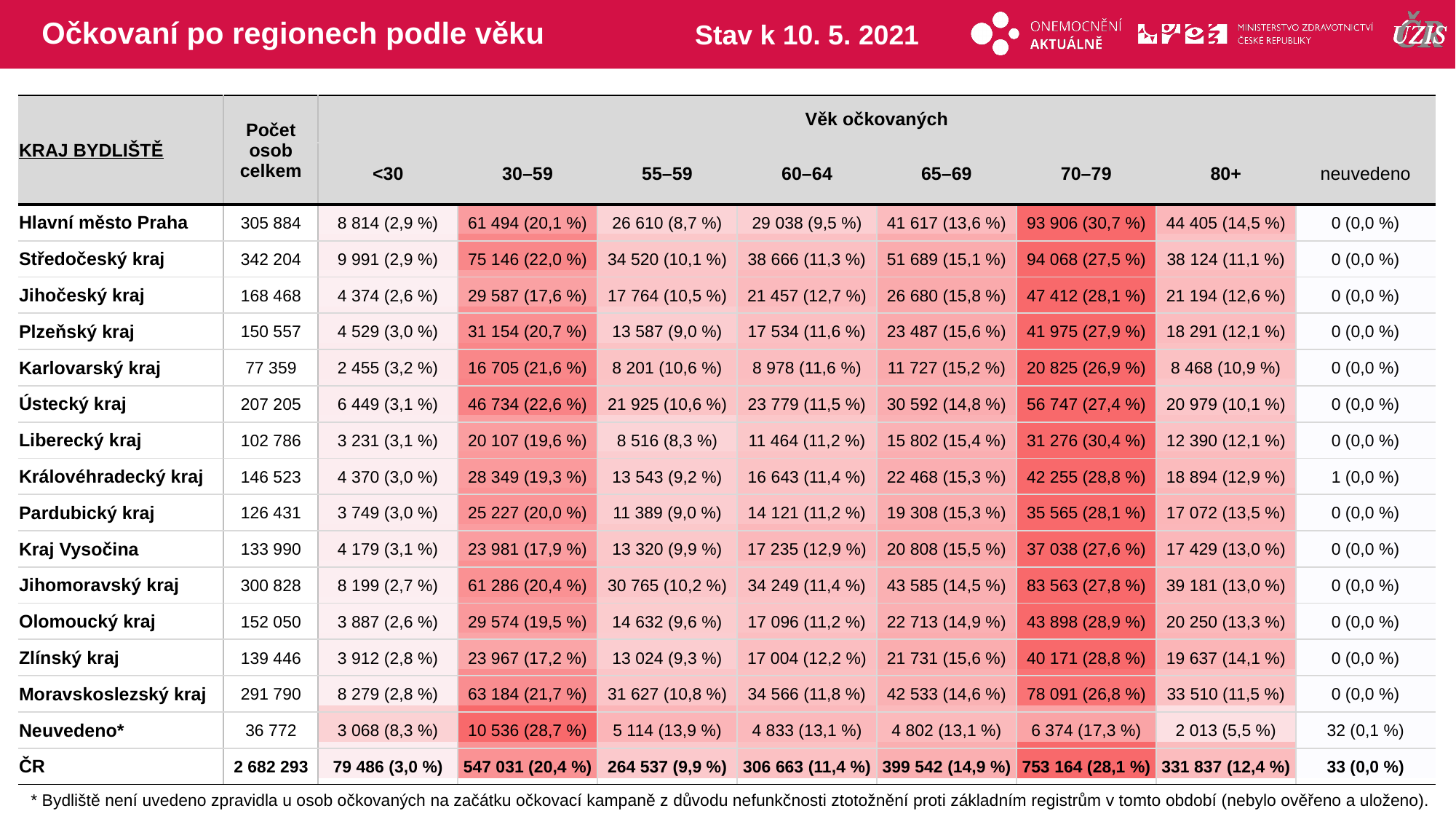

# Očkovaní po regionech podle věku
Stav k 10. 5. 2021
| KRAJ BYDLIŠTĚ | Počet osob celkem | Věk očkovaných |  |  |  |  |  |  |  |
| --- | --- | --- | --- | --- | --- | --- | --- | --- | --- |
|  |  | <30 | 30–59 | 55–59 | 60–64 | 65–69 | 70–79 | 80+ | neuvedeno |
| Hlavní město Praha | 305 884 | 8 814 (2,9 %) | 61 494 (20,1 %) | 26 610 (8,7 %) | 29 038 (9,5 %) | 41 617 (13,6 %) | 93 906 (30,7 %) | 44 405 (14,5 %) | 0 (0,0 %) |
| Středočeský kraj | 342 204 | 9 991 (2,9 %) | 75 146 (22,0 %) | 34 520 (10,1 %) | 38 666 (11,3 %) | 51 689 (15,1 %) | 94 068 (27,5 %) | 38 124 (11,1 %) | 0 (0,0 %) |
| Jihočeský kraj | 168 468 | 4 374 (2,6 %) | 29 587 (17,6 %) | 17 764 (10,5 %) | 21 457 (12,7 %) | 26 680 (15,8 %) | 47 412 (28,1 %) | 21 194 (12,6 %) | 0 (0,0 %) |
| Plzeňský kraj | 150 557 | 4 529 (3,0 %) | 31 154 (20,7 %) | 13 587 (9,0 %) | 17 534 (11,6 %) | 23 487 (15,6 %) | 41 975 (27,9 %) | 18 291 (12,1 %) | 0 (0,0 %) |
| Karlovarský kraj | 77 359 | 2 455 (3,2 %) | 16 705 (21,6 %) | 8 201 (10,6 %) | 8 978 (11,6 %) | 11 727 (15,2 %) | 20 825 (26,9 %) | 8 468 (10,9 %) | 0 (0,0 %) |
| Ústecký kraj | 207 205 | 6 449 (3,1 %) | 46 734 (22,6 %) | 21 925 (10,6 %) | 23 779 (11,5 %) | 30 592 (14,8 %) | 56 747 (27,4 %) | 20 979 (10,1 %) | 0 (0,0 %) |
| Liberecký kraj | 102 786 | 3 231 (3,1 %) | 20 107 (19,6 %) | 8 516 (8,3 %) | 11 464 (11,2 %) | 15 802 (15,4 %) | 31 276 (30,4 %) | 12 390 (12,1 %) | 0 (0,0 %) |
| Královéhradecký kraj | 146 523 | 4 370 (3,0 %) | 28 349 (19,3 %) | 13 543 (9,2 %) | 16 643 (11,4 %) | 22 468 (15,3 %) | 42 255 (28,8 %) | 18 894 (12,9 %) | 1 (0,0 %) |
| Pardubický kraj | 126 431 | 3 749 (3,0 %) | 25 227 (20,0 %) | 11 389 (9,0 %) | 14 121 (11,2 %) | 19 308 (15,3 %) | 35 565 (28,1 %) | 17 072 (13,5 %) | 0 (0,0 %) |
| Kraj Vysočina | 133 990 | 4 179 (3,1 %) | 23 981 (17,9 %) | 13 320 (9,9 %) | 17 235 (12,9 %) | 20 808 (15,5 %) | 37 038 (27,6 %) | 17 429 (13,0 %) | 0 (0,0 %) |
| Jihomoravský kraj | 300 828 | 8 199 (2,7 %) | 61 286 (20,4 %) | 30 765 (10,2 %) | 34 249 (11,4 %) | 43 585 (14,5 %) | 83 563 (27,8 %) | 39 181 (13,0 %) | 0 (0,0 %) |
| Olomoucký kraj | 152 050 | 3 887 (2,6 %) | 29 574 (19,5 %) | 14 632 (9,6 %) | 17 096 (11,2 %) | 22 713 (14,9 %) | 43 898 (28,9 %) | 20 250 (13,3 %) | 0 (0,0 %) |
| Zlínský kraj | 139 446 | 3 912 (2,8 %) | 23 967 (17,2 %) | 13 024 (9,3 %) | 17 004 (12,2 %) | 21 731 (15,6 %) | 40 171 (28,8 %) | 19 637 (14,1 %) | 0 (0,0 %) |
| Moravskoslezský kraj | 291 790 | 8 279 (2,8 %) | 63 184 (21,7 %) | 31 627 (10,8 %) | 34 566 (11,8 %) | 42 533 (14,6 %) | 78 091 (26,8 %) | 33 510 (11,5 %) | 0 (0,0 %) |
| Neuvedeno\* | 36 772 | 3 068 (8,3 %) | 10 536 (28,7 %) | 5 114 (13,9 %) | 4 833 (13,1 %) | 4 802 (13,1 %) | 6 374 (17,3 %) | 2 013 (5,5 %) | 32 (0,1 %) |
| ČR | 2 682 293 | 79 486 (3,0 %) | 547 031 (20,4 %) | 264 537 (9,9 %) | 306 663 (11,4 %) | 399 542 (14,9 %) | 753 164 (28,1 %) | 331 837 (12,4 %) | 33 (0,0 %) |
|  |  |  |  |  |  |  |  |
| --- | --- | --- | --- | --- | --- | --- | --- |
|  |  |  |  |  |  |  |  |
|  |  |  |  |  |  |  |  |
|  |  |  |  |  |  |  |  |
|  |  |  |  |  |  |  |  |
|  |  |  |  |  |  |  |  |
|  |  |  |  |  |  |  |  |
|  |  |  |  |  |  |  |  |
|  |  |  |  |  |  |  |  |
|  |  |  |  |  |  |  |  |
|  |  |  |  |  |  |  |  |
|  |  |  |  |  |  |  |  |
|  |  |  |  |  |  |  |  |
|  |  |  |  |  |  |  |  |
|  |  |  |  |  |  |  |  |
|  |  |  |  |  |  |  |  |
* Bydliště není uvedeno zpravidla u osob očkovaných na začátku očkovací kampaně z důvodu nefunkčnosti ztotožnění proti základním registrům v tomto období (nebylo ověřeno a uloženo).